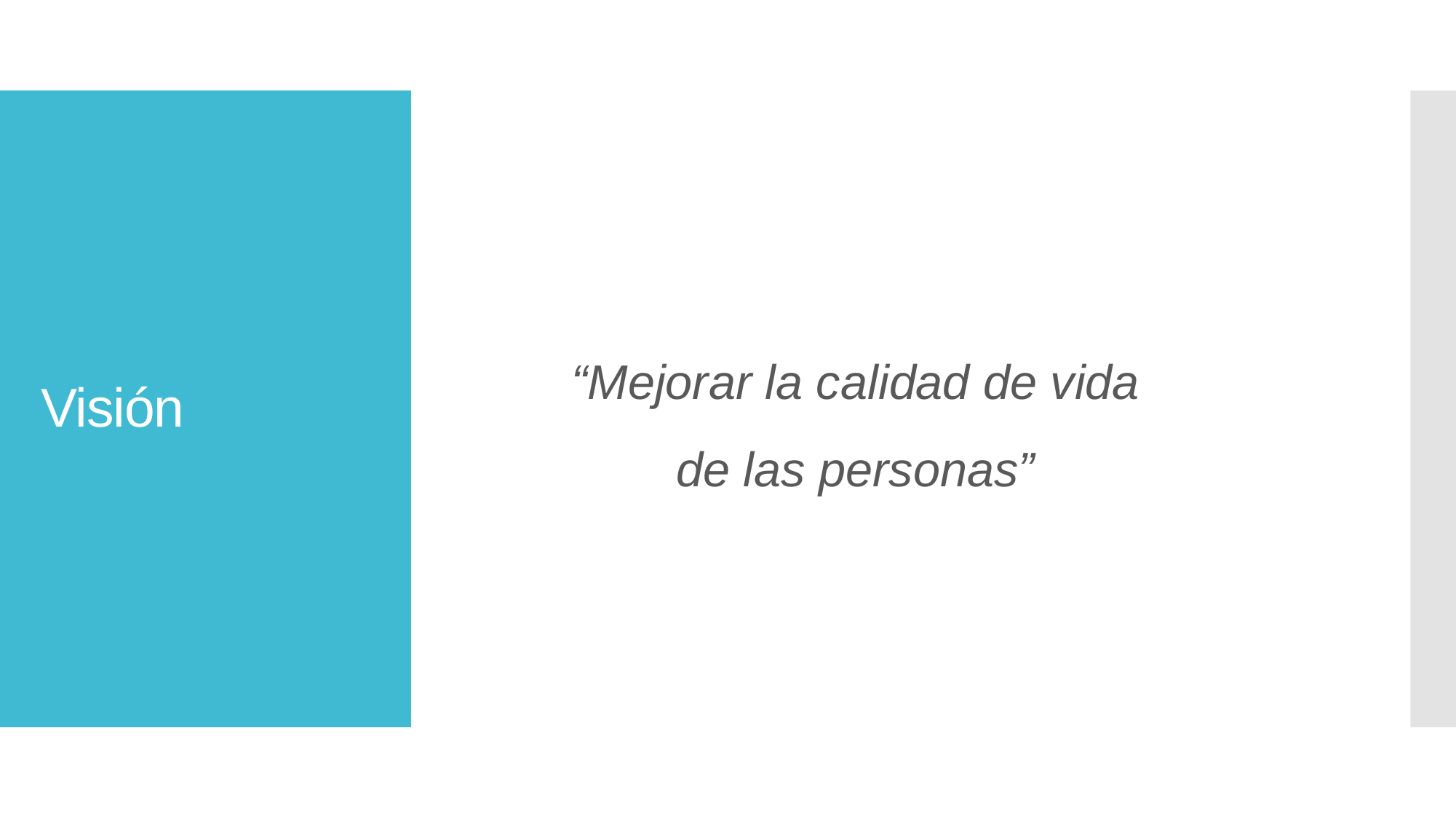

“Mejorar la calidad de vida de las personas”
# Visión